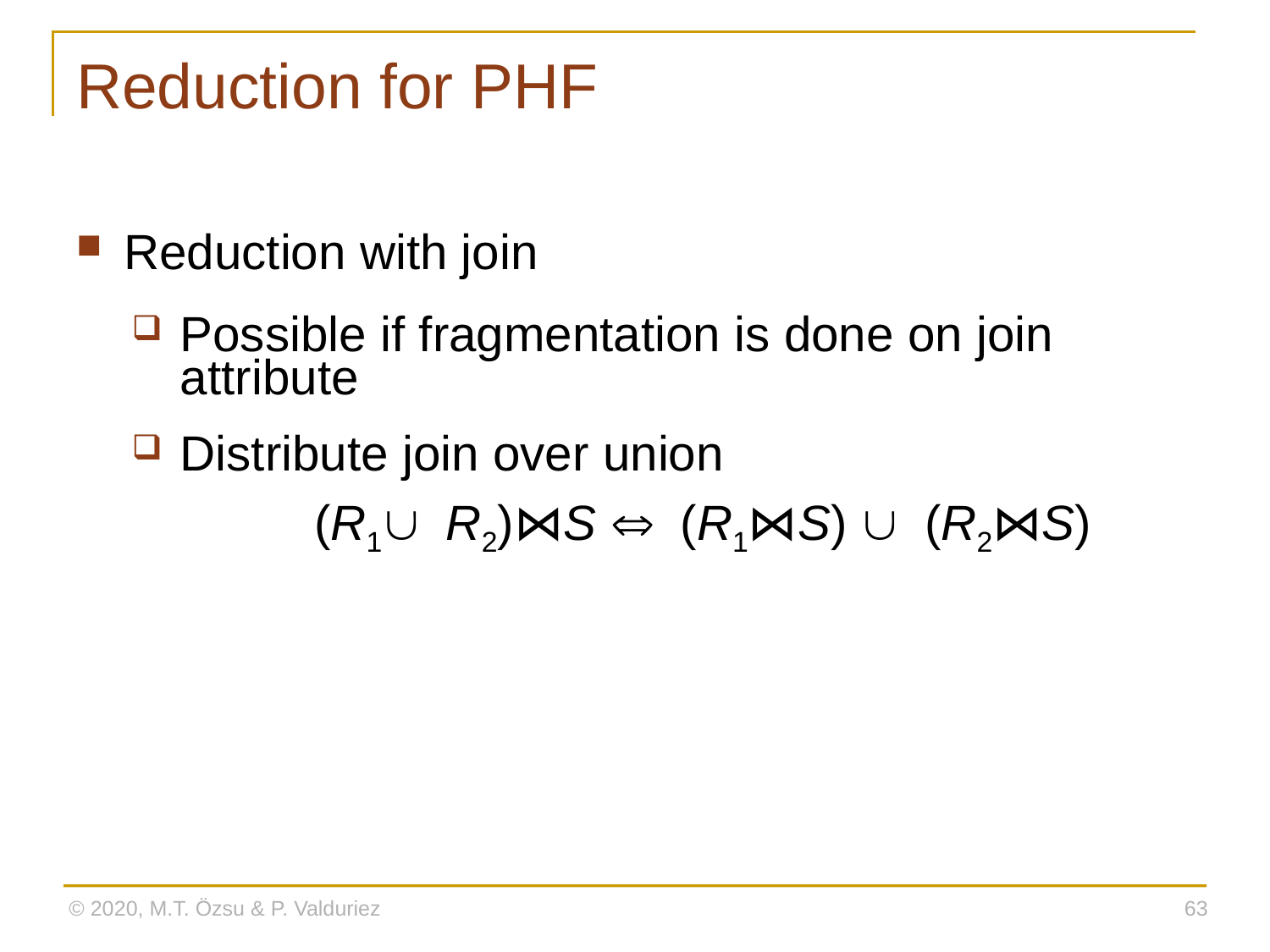

# Reduction for PHF
Reduction with join
Possible if fragmentation is done on join attribute
Distribute join over union
(R1∪ R2)⋈S ⇔ (R1⋈S) ∪ (R2⋈S)
© 2020, M.T. Özsu & P. Valduriez
63